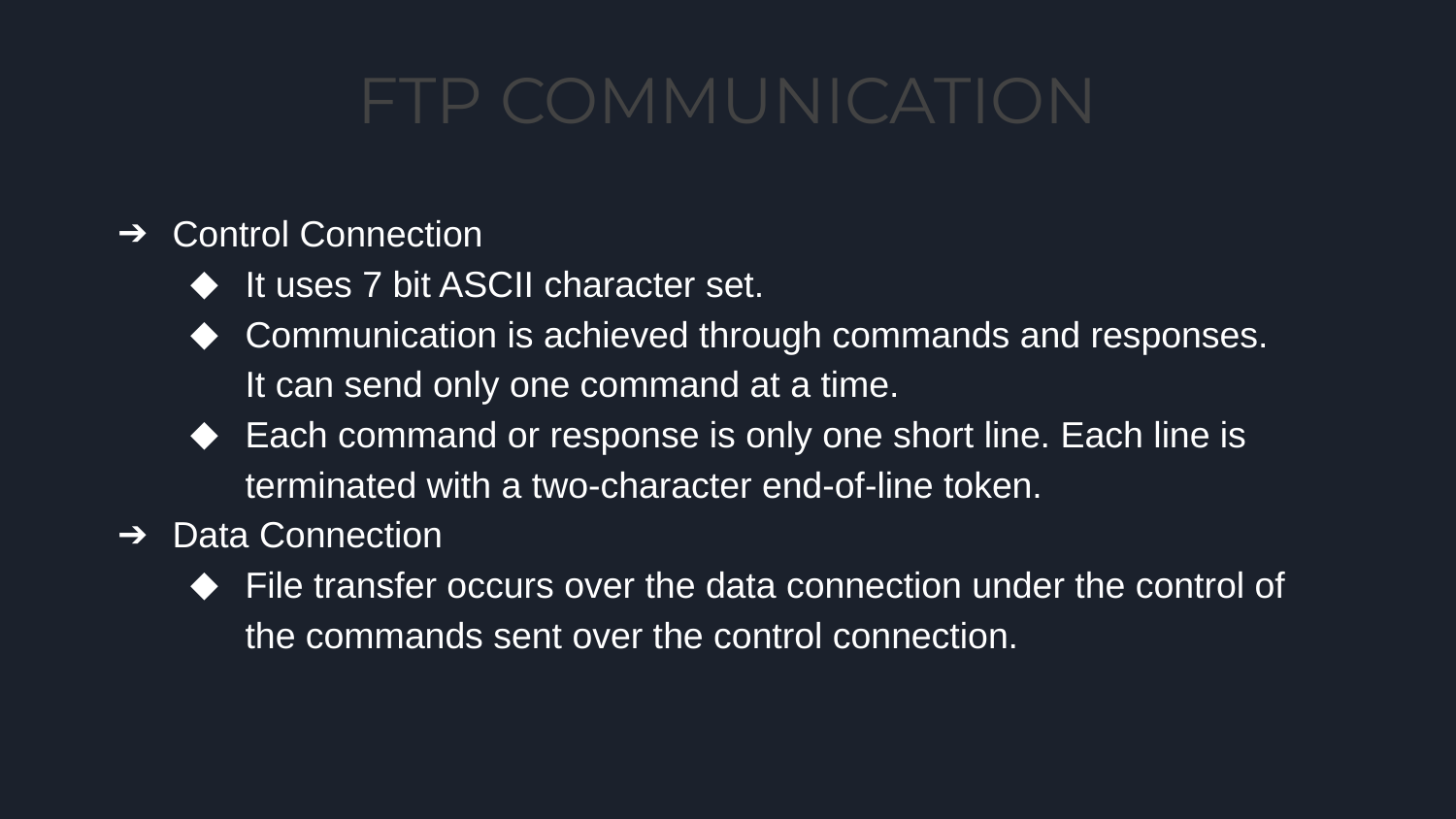

# FTP COMMUNICATION
Control Connection
It uses 7 bit ASCII character set.
Communication is achieved through commands and responses. It can send only one command at a time.
Each command or response is only one short line. Each line is terminated with a two-character end-of-line token.
Data Connection
File transfer occurs over the data connection under the control of the commands sent over the control connection.